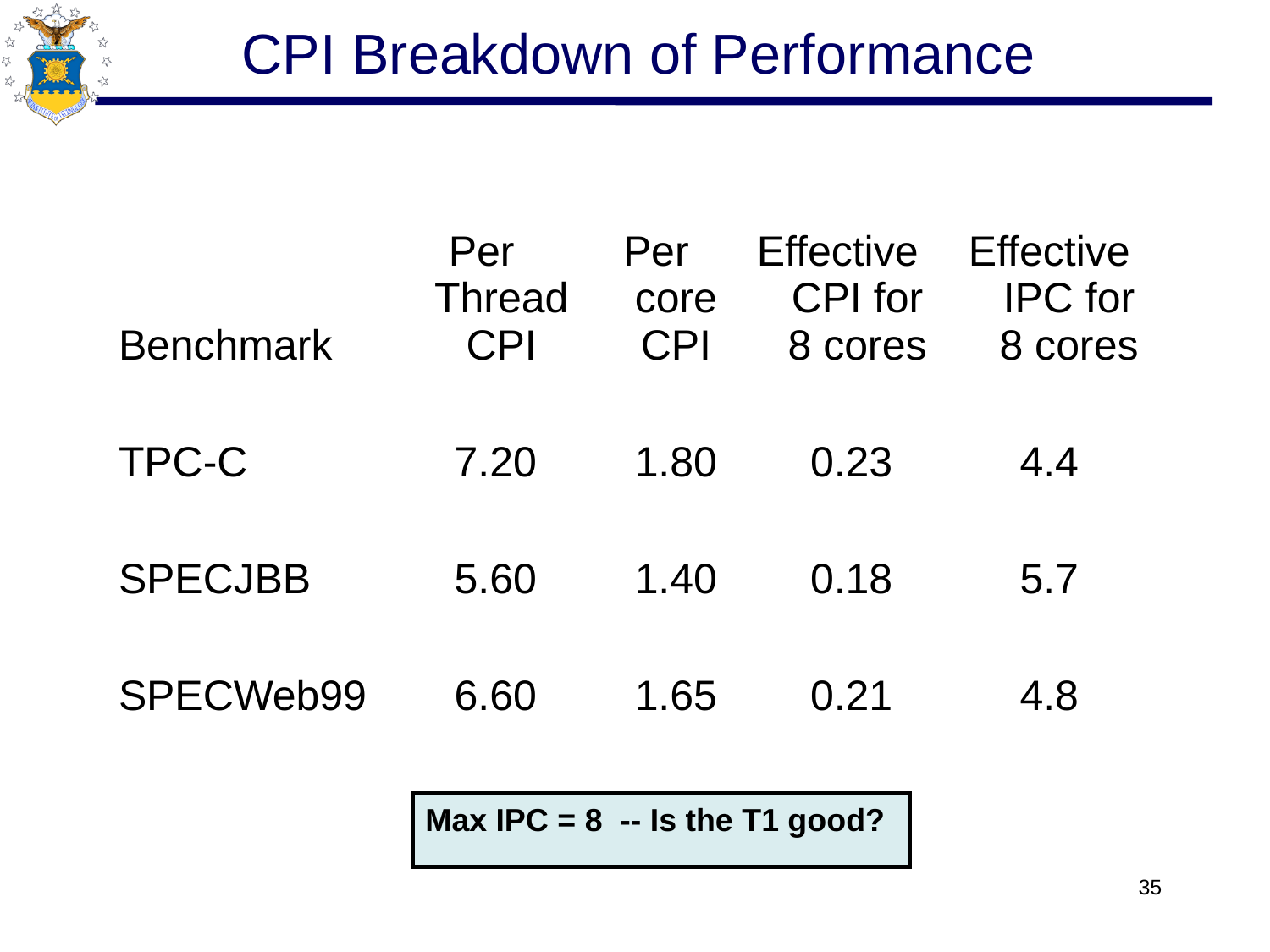

# CPI Breakdown of Performance
| Benchmark | Per Thread CPI | Per core CPI | Effective CPI for 8 cores | Effective IPC for 8 cores |
| --- | --- | --- | --- | --- |
| TPC-C | 7.20 | 1.80 | 0.23 | 4.4 |
| SPECJBB | 5.60 | 1.40 | 0.18 | 5.7 |
| SPECWeb99 | 6.60 | 1.65 | 0.21 | 4.8 |
Max IPC = 8  -- Is the T1 good?

35